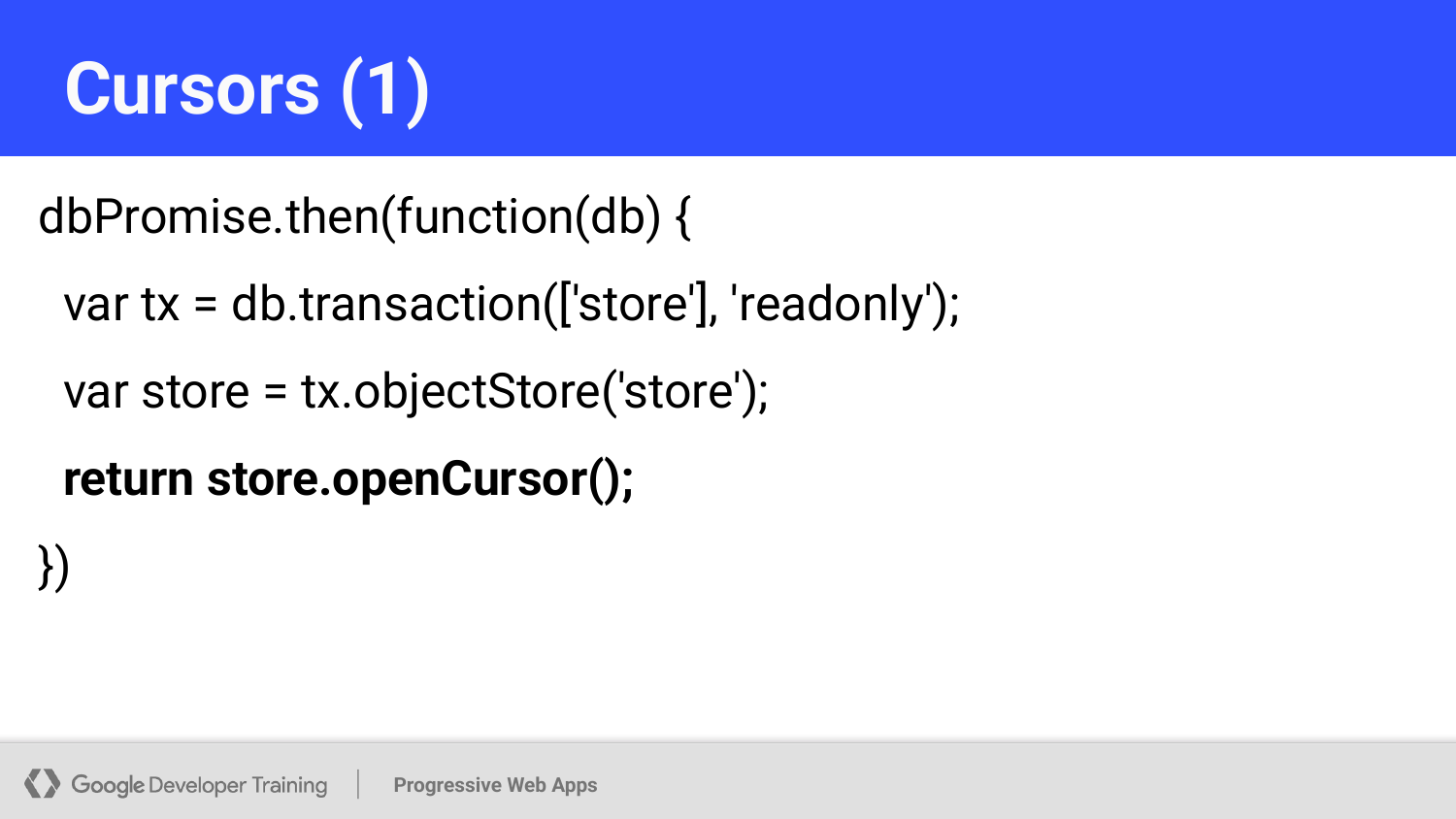

# Cursors (1)
  dbPromise.then(function(db) {
    var tx = db.transaction(['store'], 'readonly');
    var store = tx.objectStore('store');
    return store.openCursor();
  })